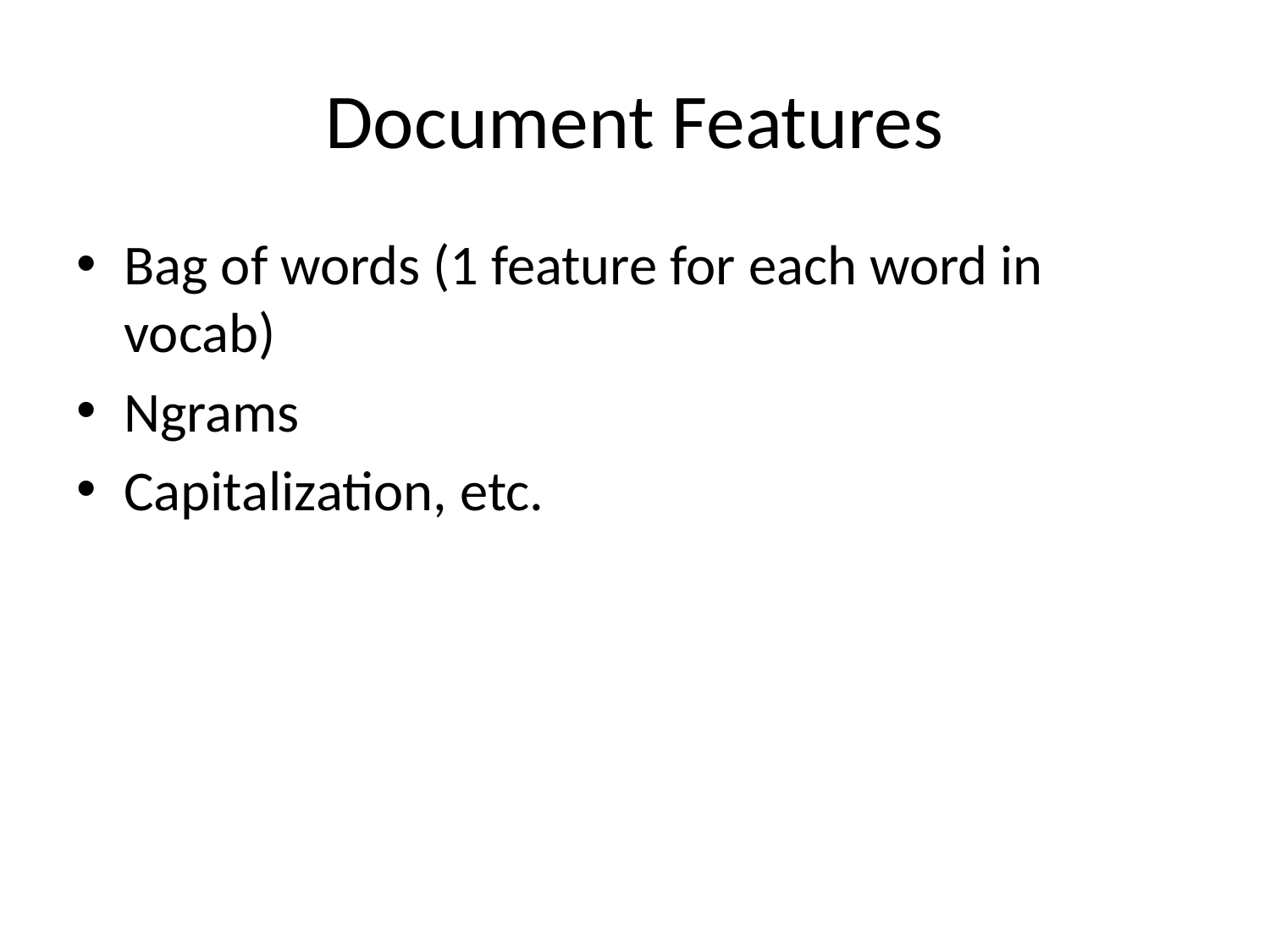

# Document Features
Bag of words (1 feature for each word in vocab)
Ngrams
Capitalization, etc.